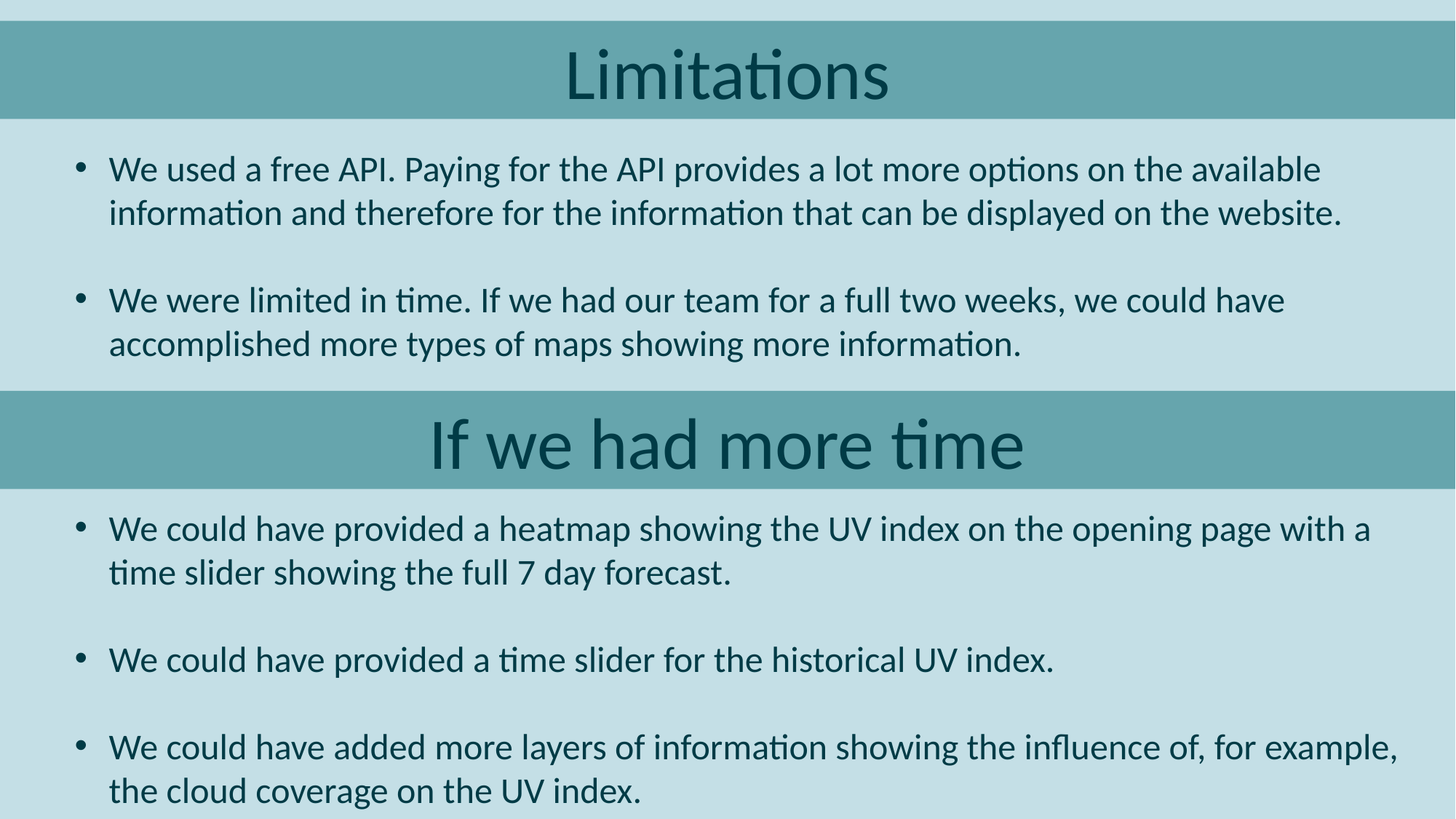

Limitations
We used a free API. Paying for the API provides a lot more options on the available information and therefore for the information that can be displayed on the website.

We were limited in time. If we had our team for a full two weeks, we could have accomplished more types of maps showing more information.
If we had more time
We could have provided a heatmap showing the UV index on the opening page with a time slider showing the full 7 day forecast.

We could have provided a time slider for the historical UV index.

We could have added more layers of information showing the influence of, for example, the cloud coverage on the UV index.